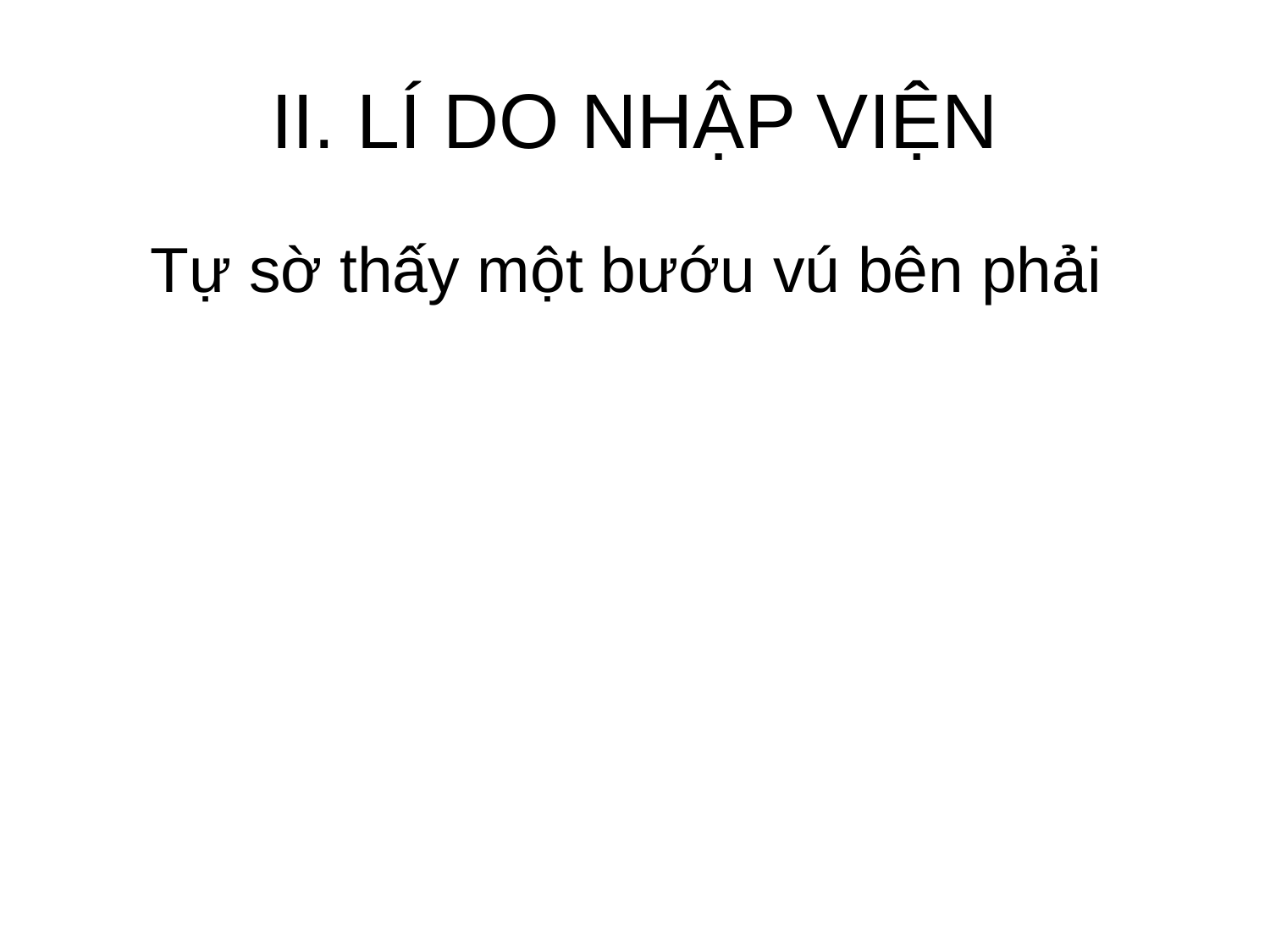

# II. LÍ DO NHẬP VIỆN
Tự sờ thấy một bướu vú bên phải